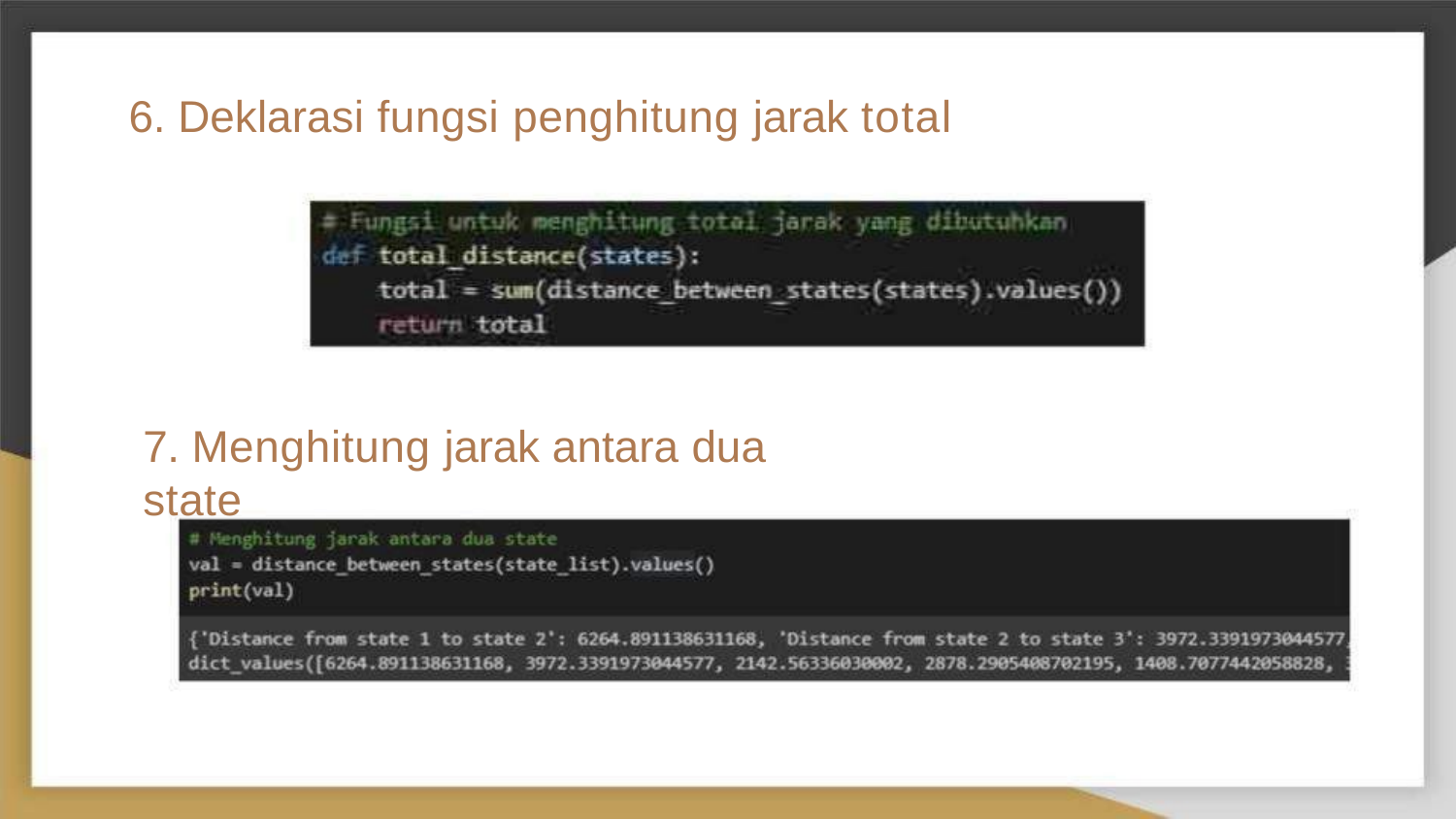

# 6. Deklarasi fungsi penghitung jarak total
7. Menghitung jarak antara dua state